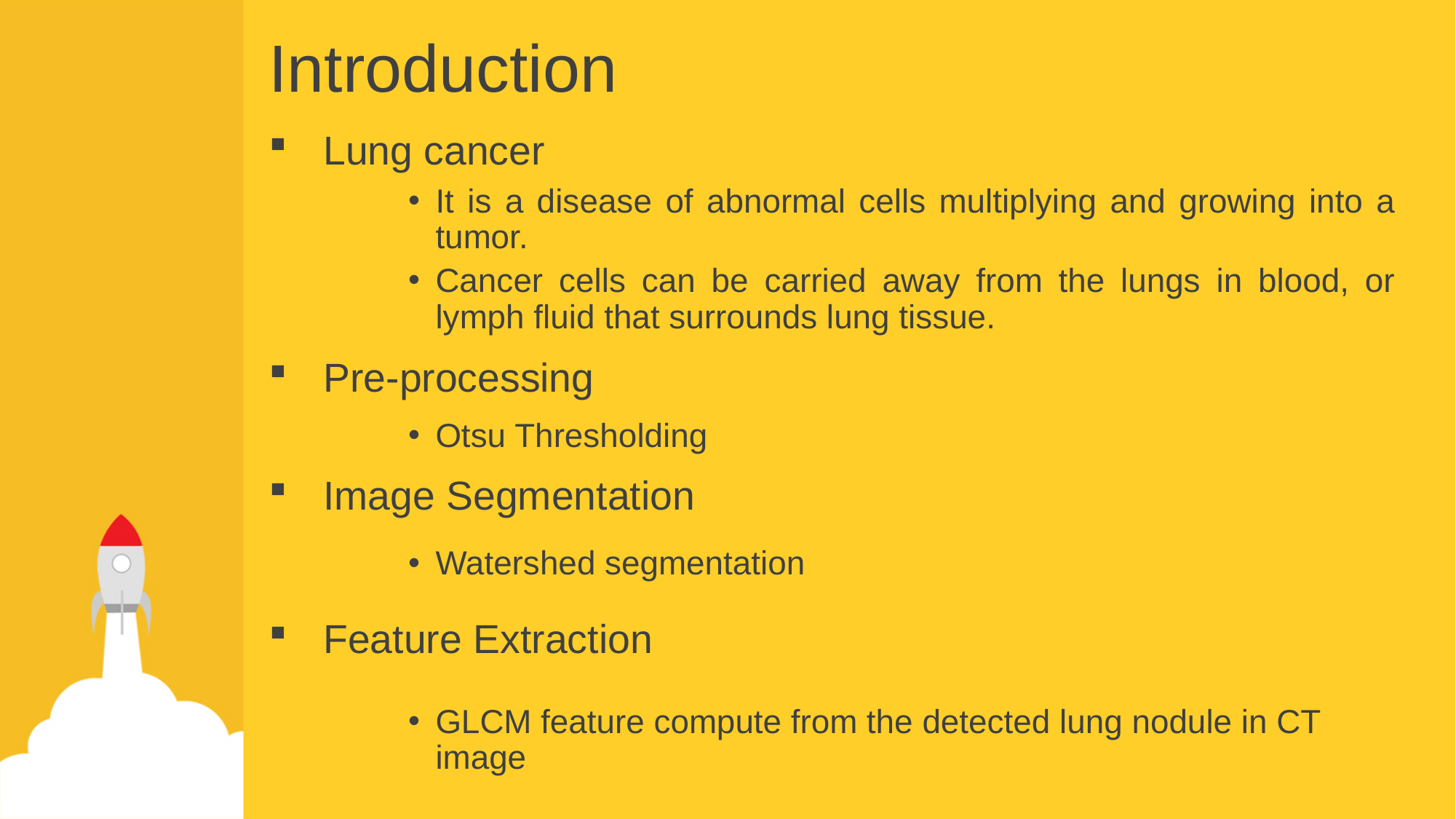

# Introduction
Lung cancer
It is a disease of abnormal cells multiplying and growing into a tumor.
Cancer cells can be carried away from the lungs in blood, or lymph fluid that surrounds lung tissue.

Pre-processing
Otsu Thresholding
Image Segmentation
Watershed segmentation
Feature Extraction
GLCM feature compute from the detected lung nodule in CT image